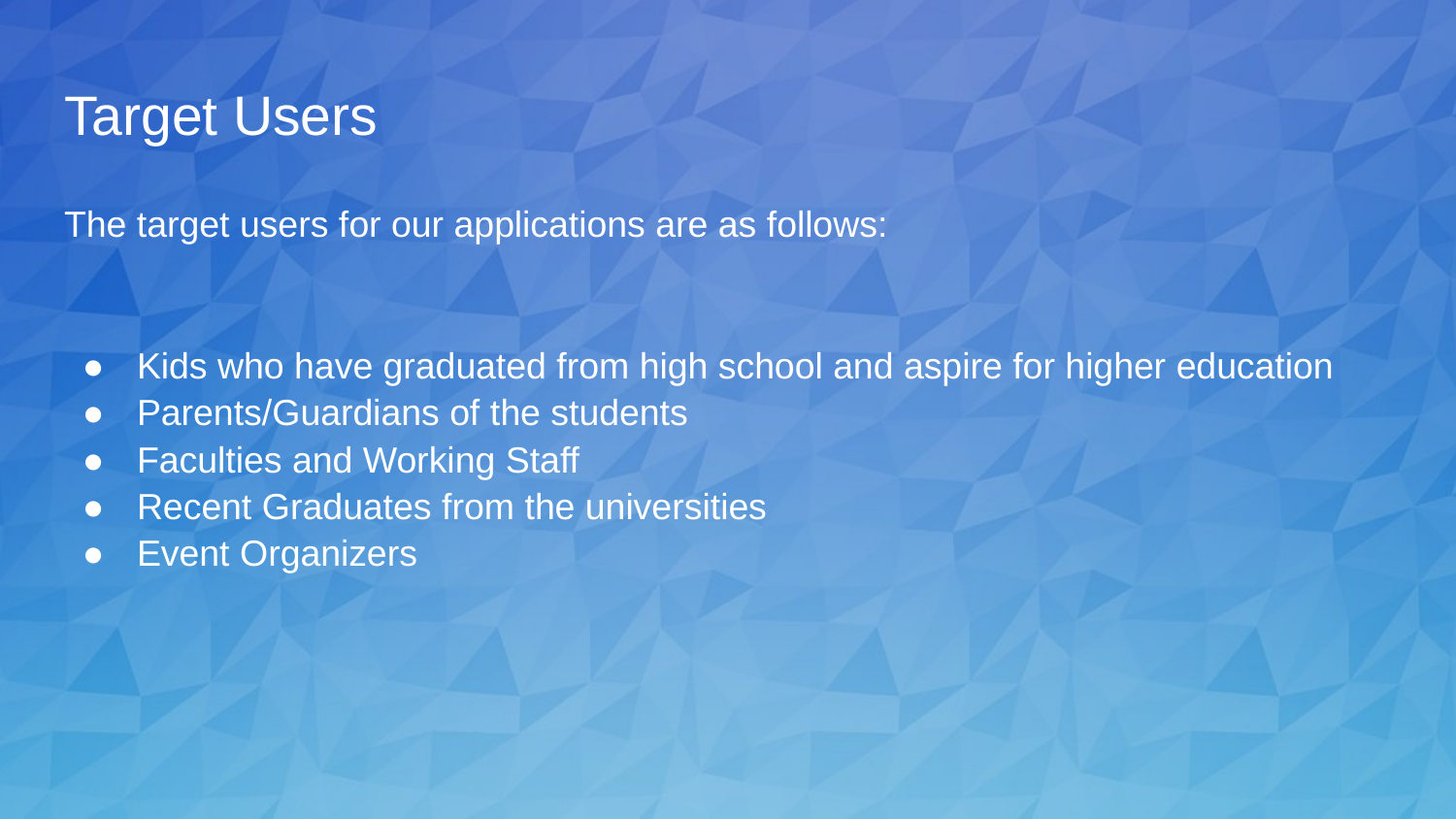

# Target Users
The target users for our applications are as follows:

Kids who have graduated from high school and aspire for higher education
Parents/Guardians of the students
Faculties and Working Staff
Recent Graduates from the universities
Event Organizers